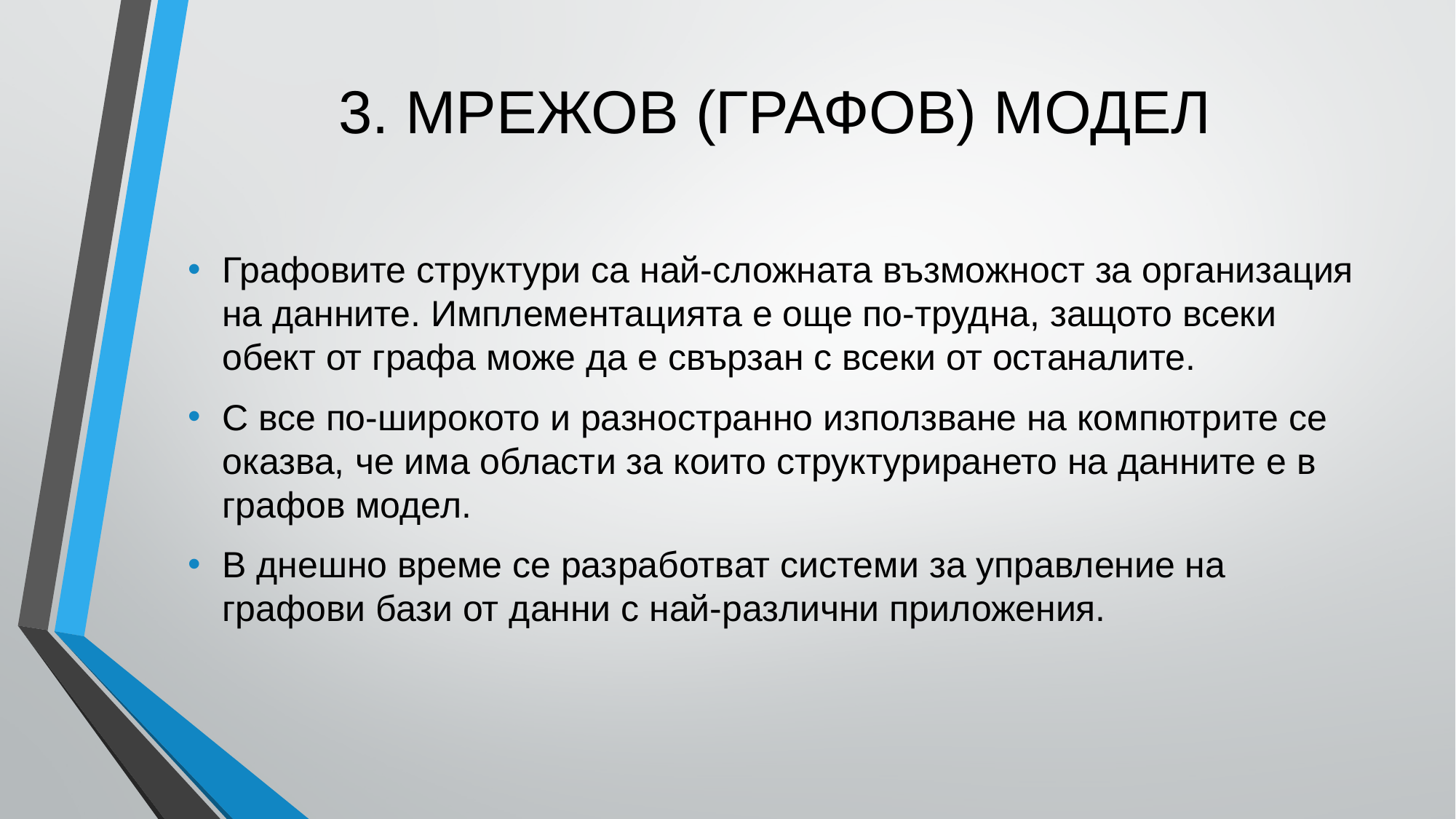

# 3. МРЕЖОВ (ГРАФОВ) МОДЕЛ
Графовите структури са най-сложната възможност за организация на данните. Имплементацията е още по-трудна, защото всеки обект от графа може да е свързан с всеки от останалите.
С все по-широкото и разностранно използване на компютрите се оказва, че има области за които структурирането на данните е в графов модел.
В днешно време се разработват системи за управление на графови бази от данни с най-различни приложения.